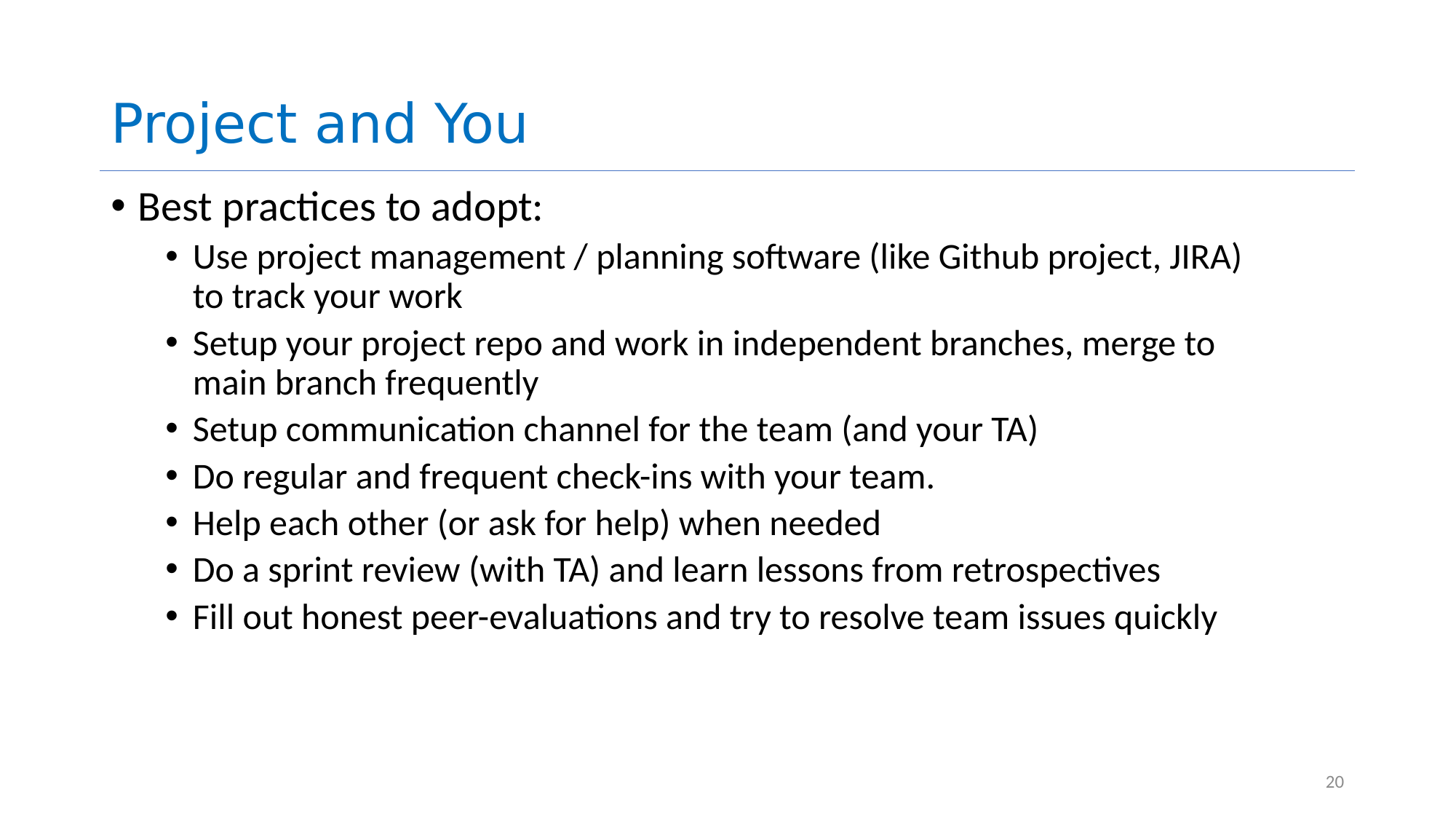

# Project and You
Best practices to adopt:
Use project management / planning software (like Github project, JIRA) to track your work
Setup your project repo and work in independent branches, merge to main branch frequently
Setup communication channel for the team (and your TA)
Do regular and frequent check-ins with your team.
Help each other (or ask for help) when needed
Do a sprint review (with TA) and learn lessons from retrospectives
Fill out honest peer-evaluations and try to resolve team issues quickly
20